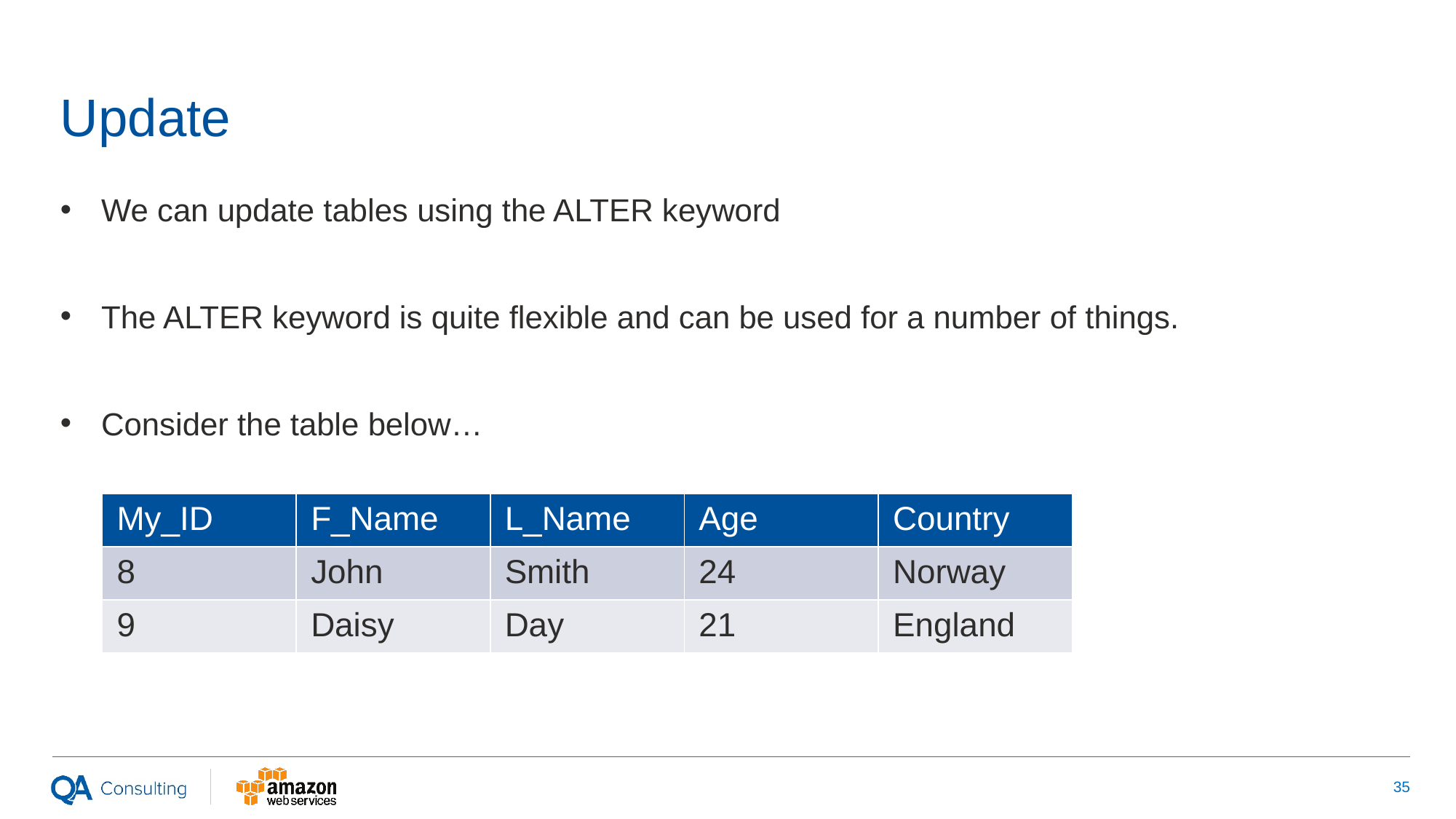

# Update
We can update tables using the ALTER keyword

The ALTER keyword is quite flexible and can be used for a number of things.

Consider the table below…
| My\_ID | F\_Name | L\_Name | Age | Country |
| --- | --- | --- | --- | --- |
| 8 | John | Smith | 24 | Norway |
| 9 | Daisy | Day | 21 | England |